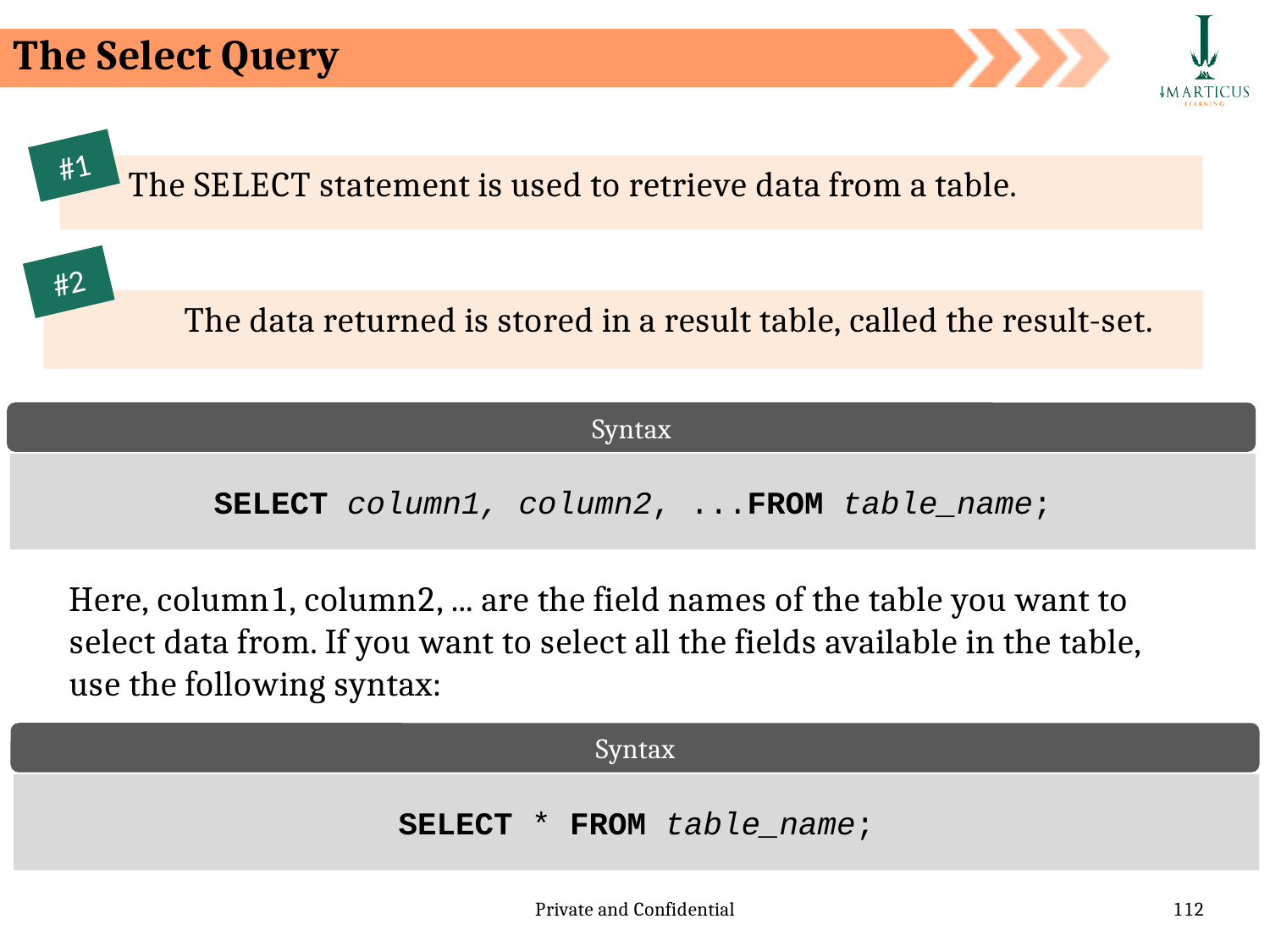

The Select Query
#1
 The SELECT statement is used to retrieve data from a table.
#2
	The data returned is stored in a result table, called the result-set.

Syntax
SELECT column1, column2, ...FROM table_name;
Here, column1, column2, ... are the field names of the table you want to select data from. If you want to select all the fields available in the table, use the following syntax:
Syntax
SELECT * FROM table_name;